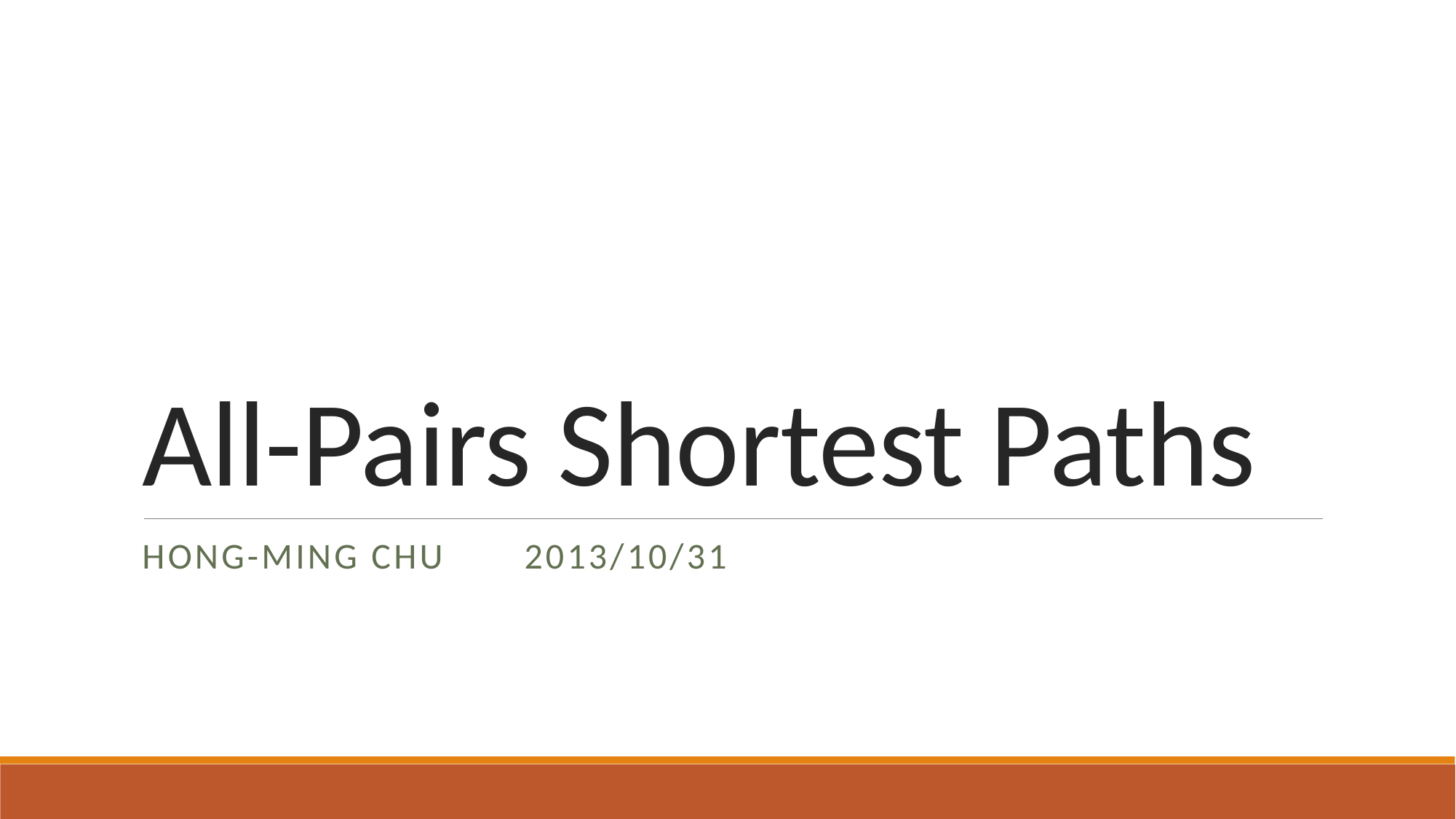

# All-Pairs Shortest Paths
Hong-Ming Chu       2013/10/31